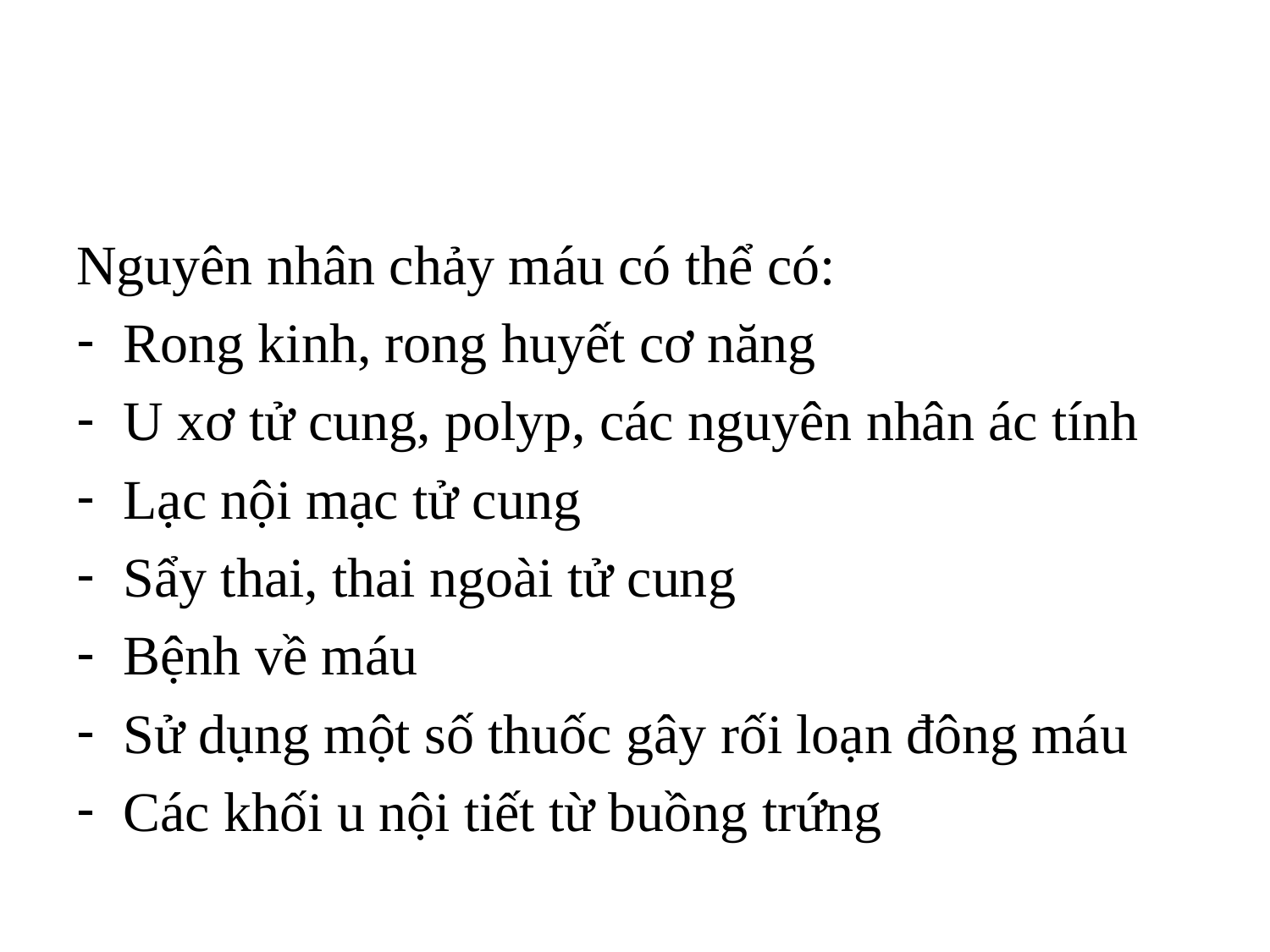

#
Nguyên nhân chảy máu có thể có:
Rong kinh, rong huyết cơ năng
U xơ tử cung, polyp, các nguyên nhân ác tính
Lạc nội mạc tử cung
Sẩy thai, thai ngoài tử cung
Bệnh về máu
Sử dụng một số thuốc gây rối loạn đông máu
Các khối u nội tiết từ buồng trứng